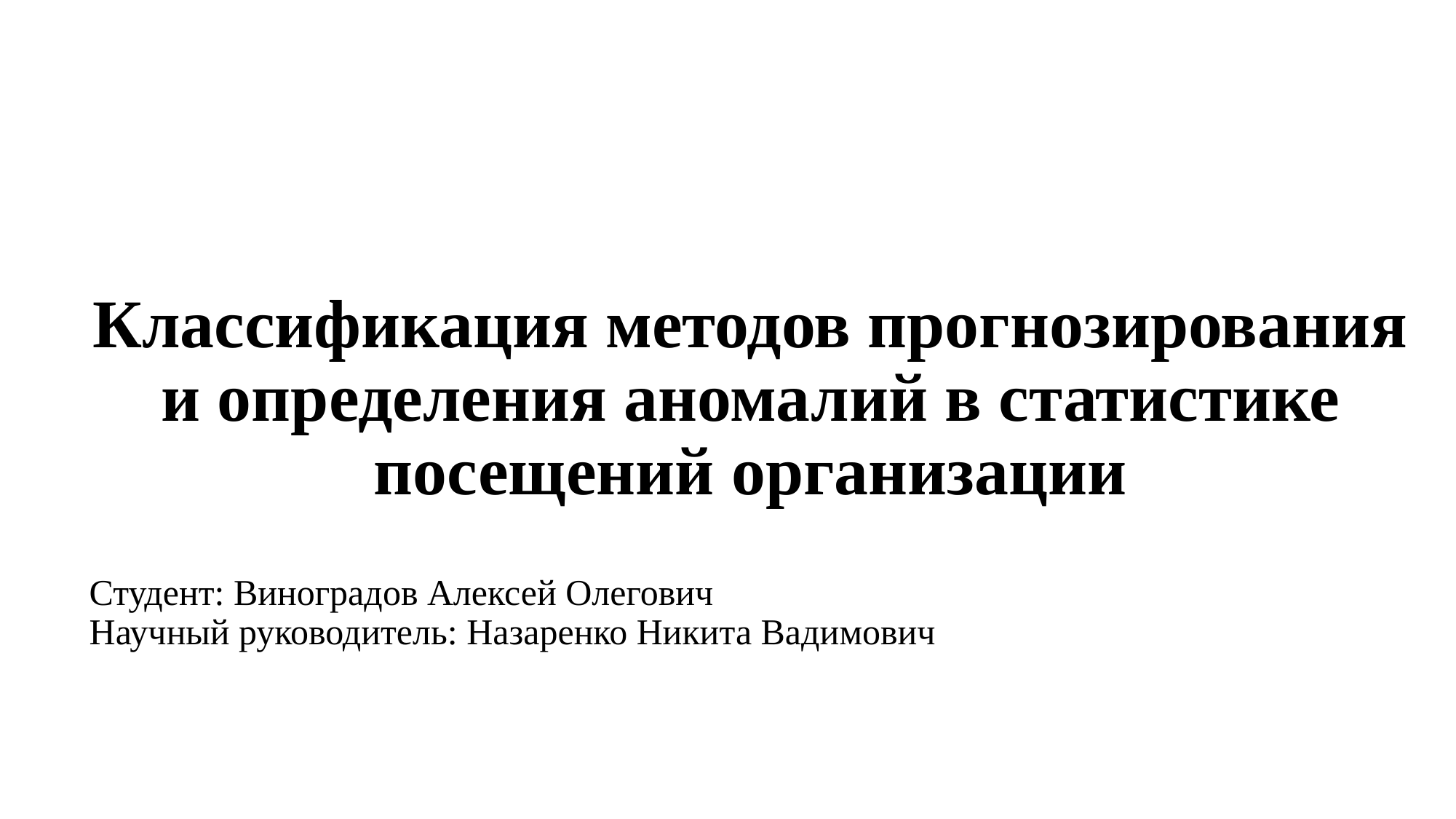

# Классификация методов прогнозирования и определения аномалий в статистике посещений организации
Студент: Виноградов Алексей Олегович
Научный руководитель: Назаренко Никита Вадимович